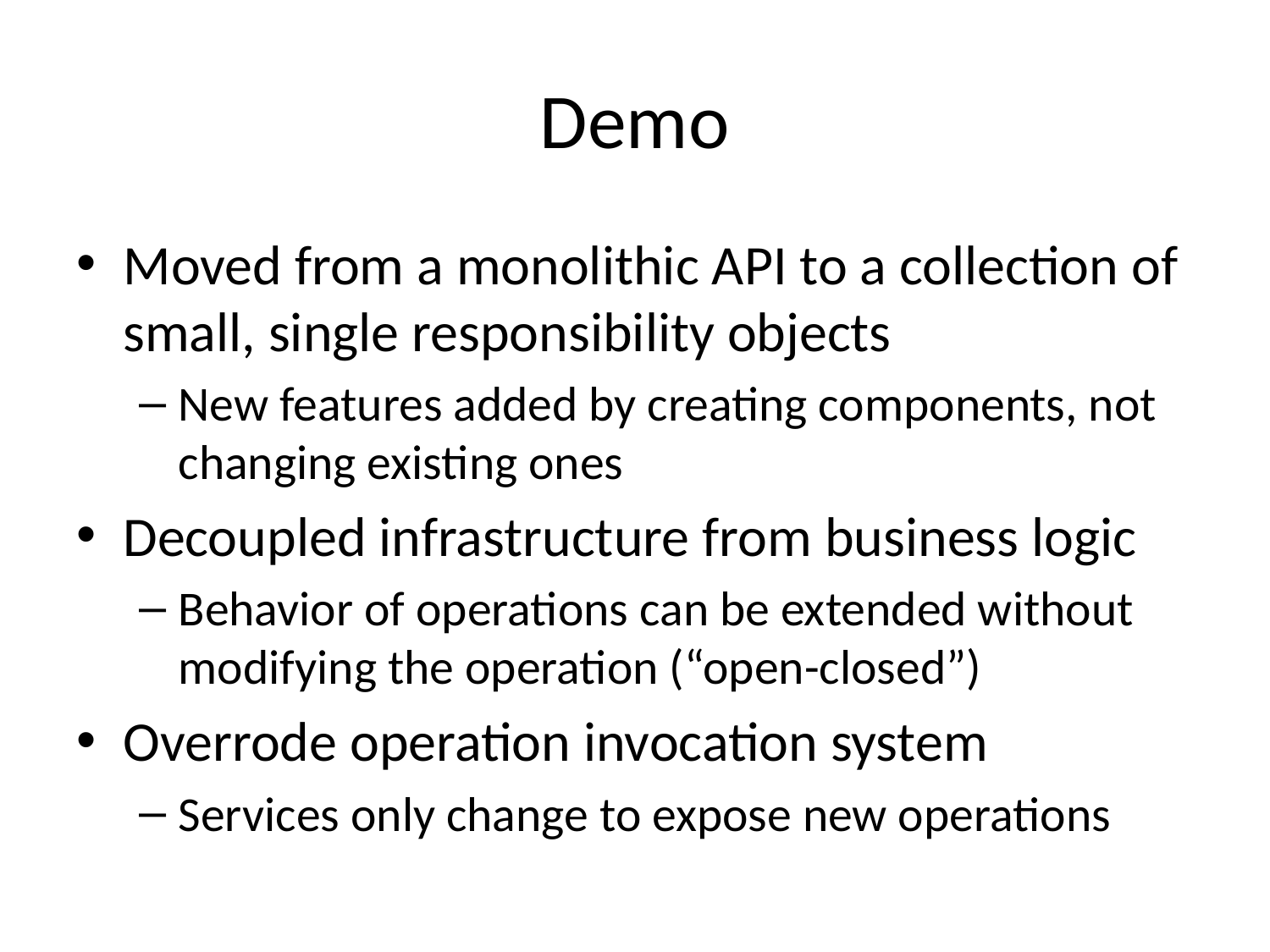

# Demo
Moved from a monolithic API to a collection of small, single responsibility objects
New features added by creating components, not changing existing ones
Decoupled infrastructure from business logic
Behavior of operations can be extended without modifying the operation (“open-closed”)
Overrode operation invocation system
Services only change to expose new operations